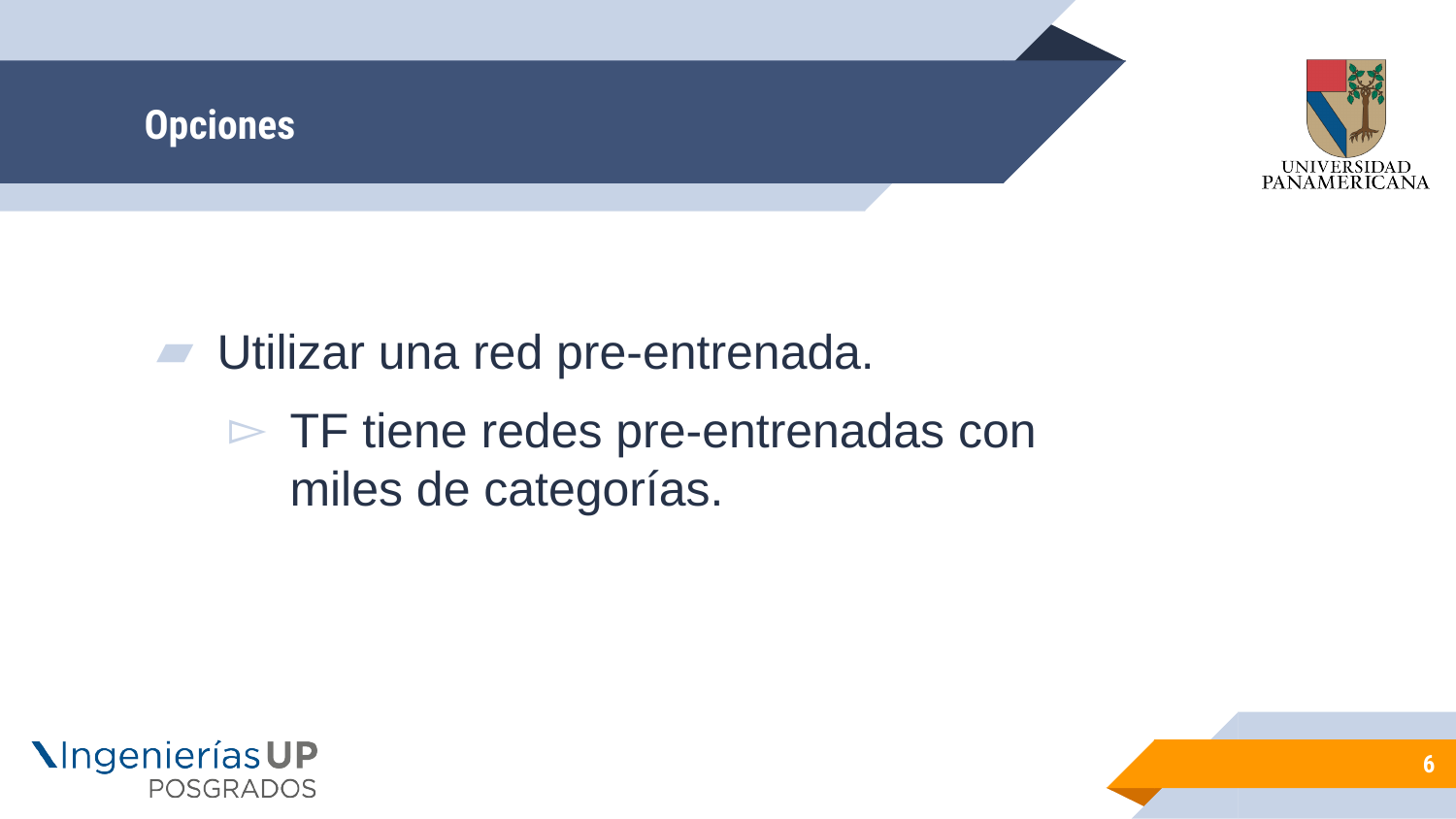

# Opciones
Utilizar una red pre-entrenada.
TF tiene redes pre-entrenadas con miles de categorías.

6